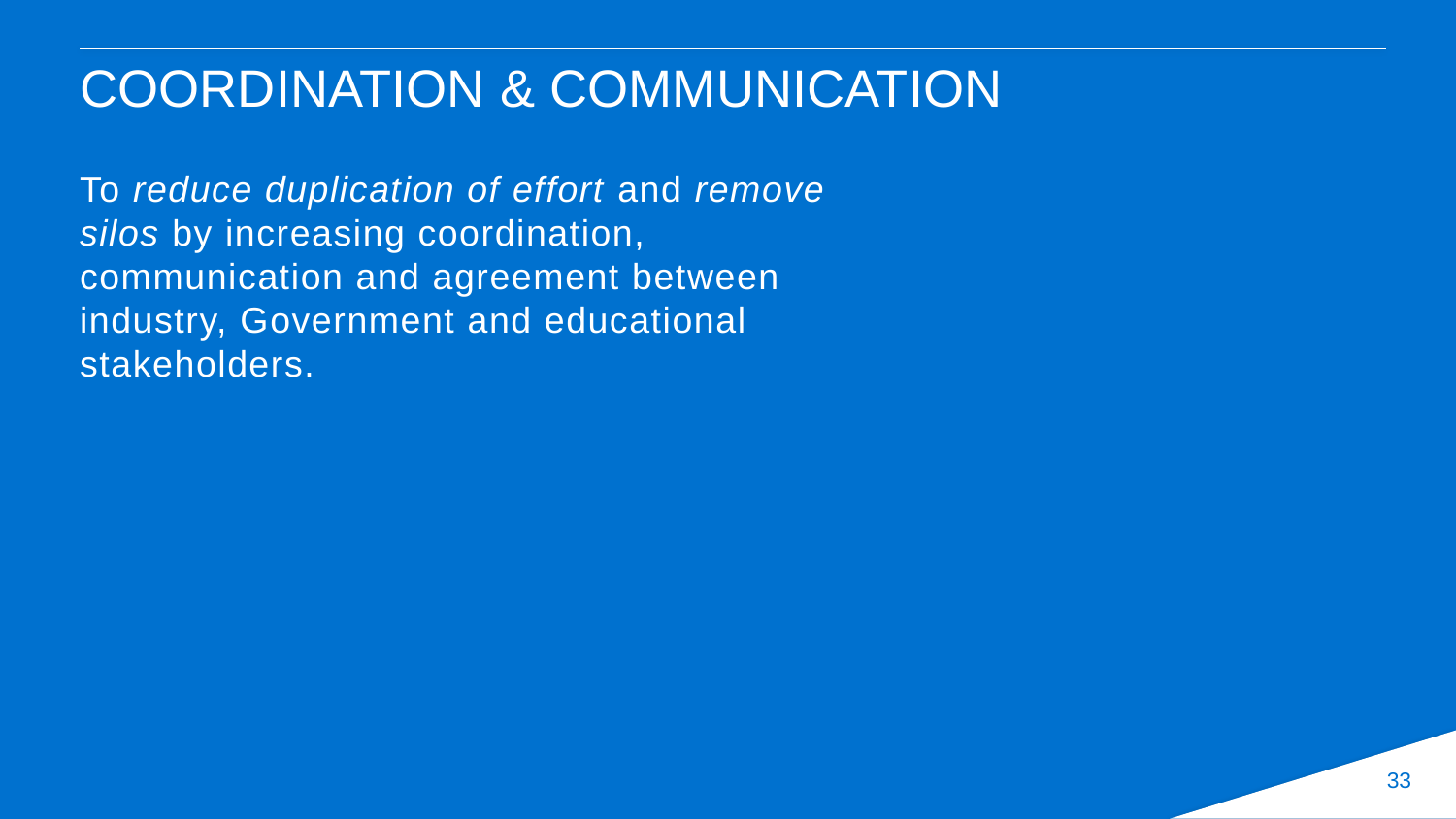

# Coordination & communication
To reduce duplication of effort and remove silos by increasing coordination, communication and agreement between industry, Government and educational stakeholders.